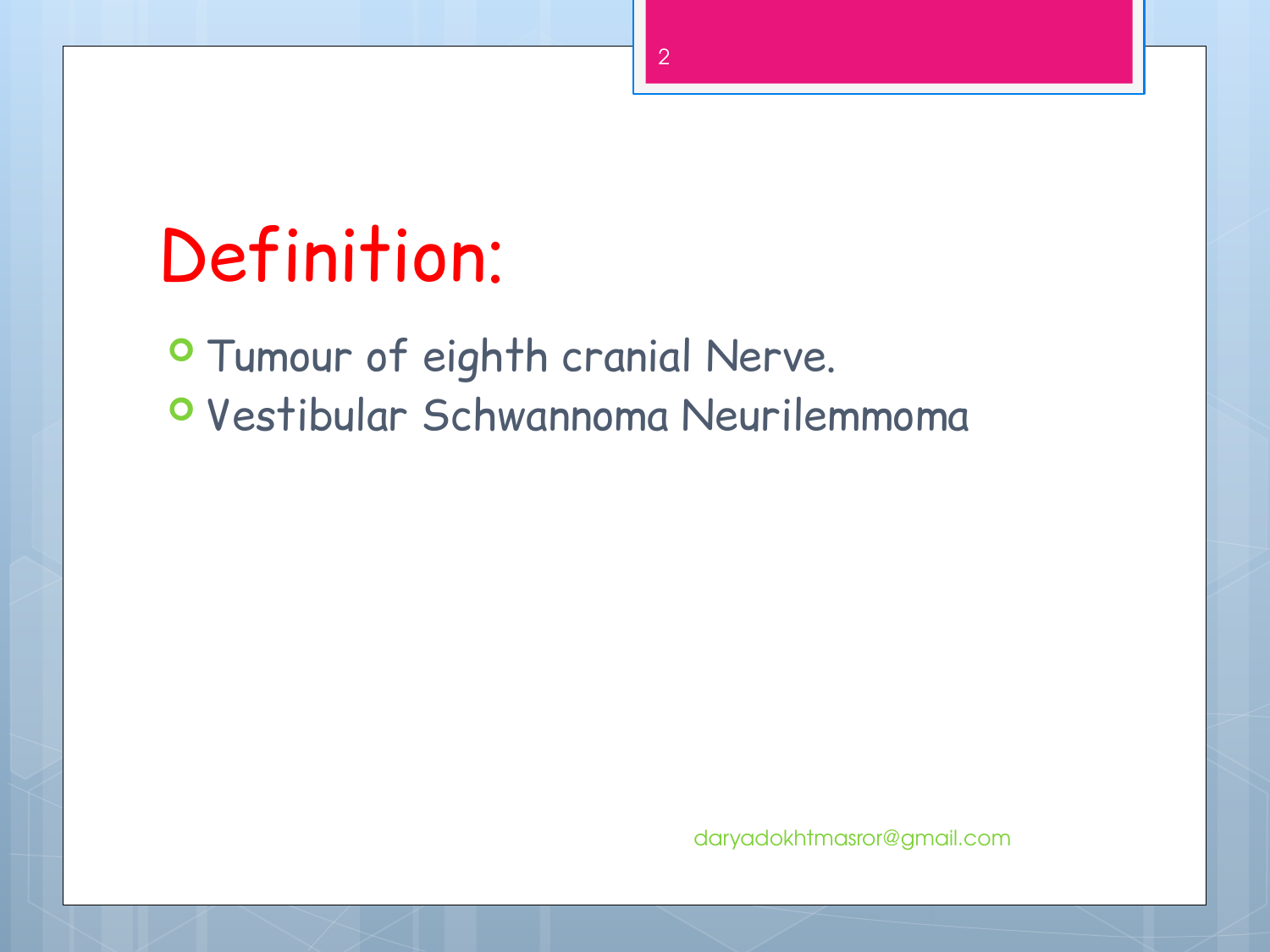

2
# Definition:
Tumour of eighth cranial Nerve.
Vestibular Schwannoma Neurilemmoma
daryadokhtmasror@gmail.com